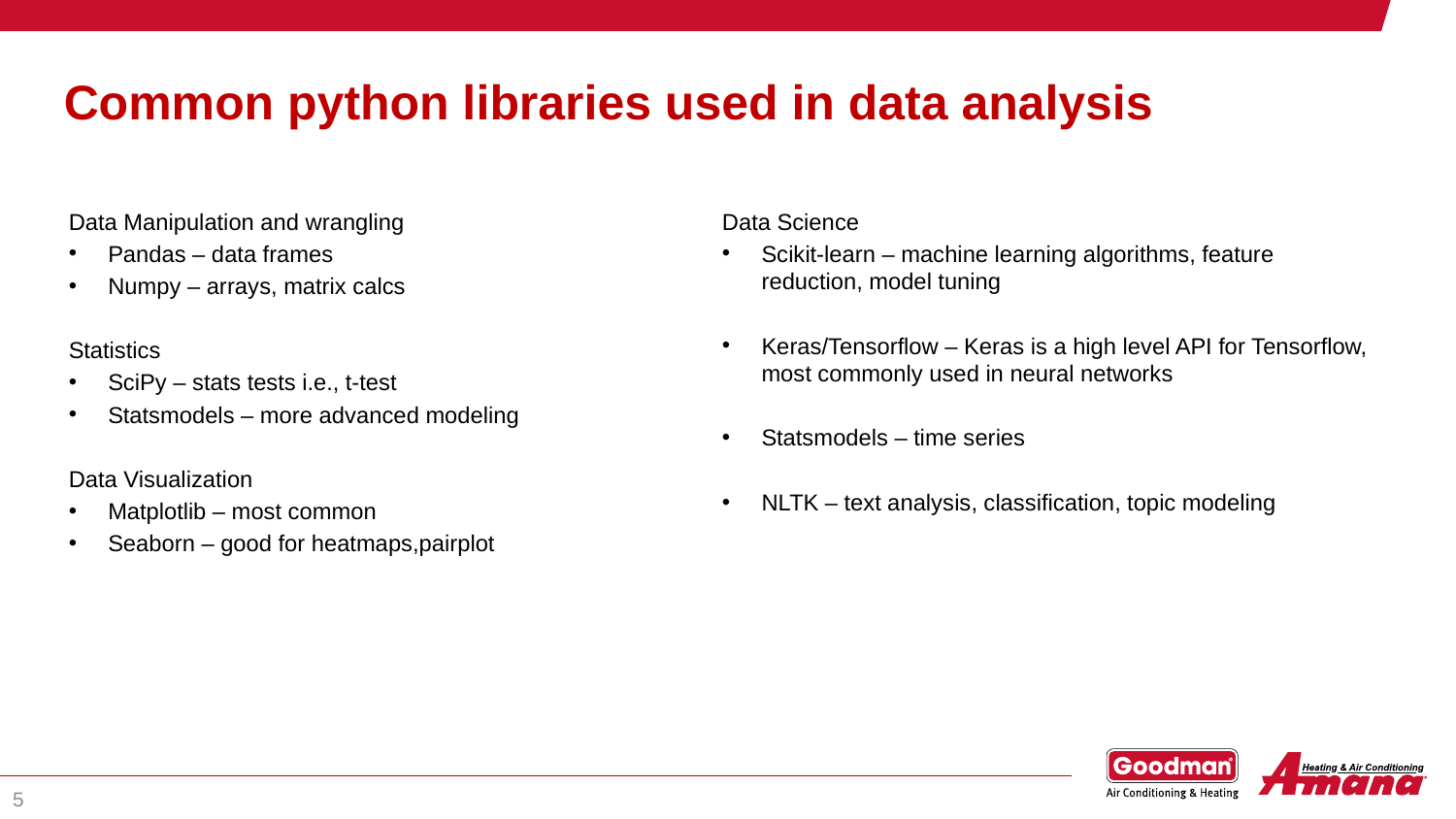

# Common python libraries used in data analysis

Data Manipulation and wrangling
Pandas – data frames
Numpy – arrays, matrix calcs

Statistics
SciPy – stats tests i.e., t-test
Statsmodels – more advanced modeling

Data Visualization
Matplotlib – most common
Seaborn – good for heatmaps,pairplot

Data Science
Scikit-learn – machine learning algorithms, feature reduction, model tuning

Keras/Tensorflow – Keras is a high level API for Tensorflow, most commonly used in neural networks

Statsmodels – time series

NLTK – text analysis, classification, topic modeling

5